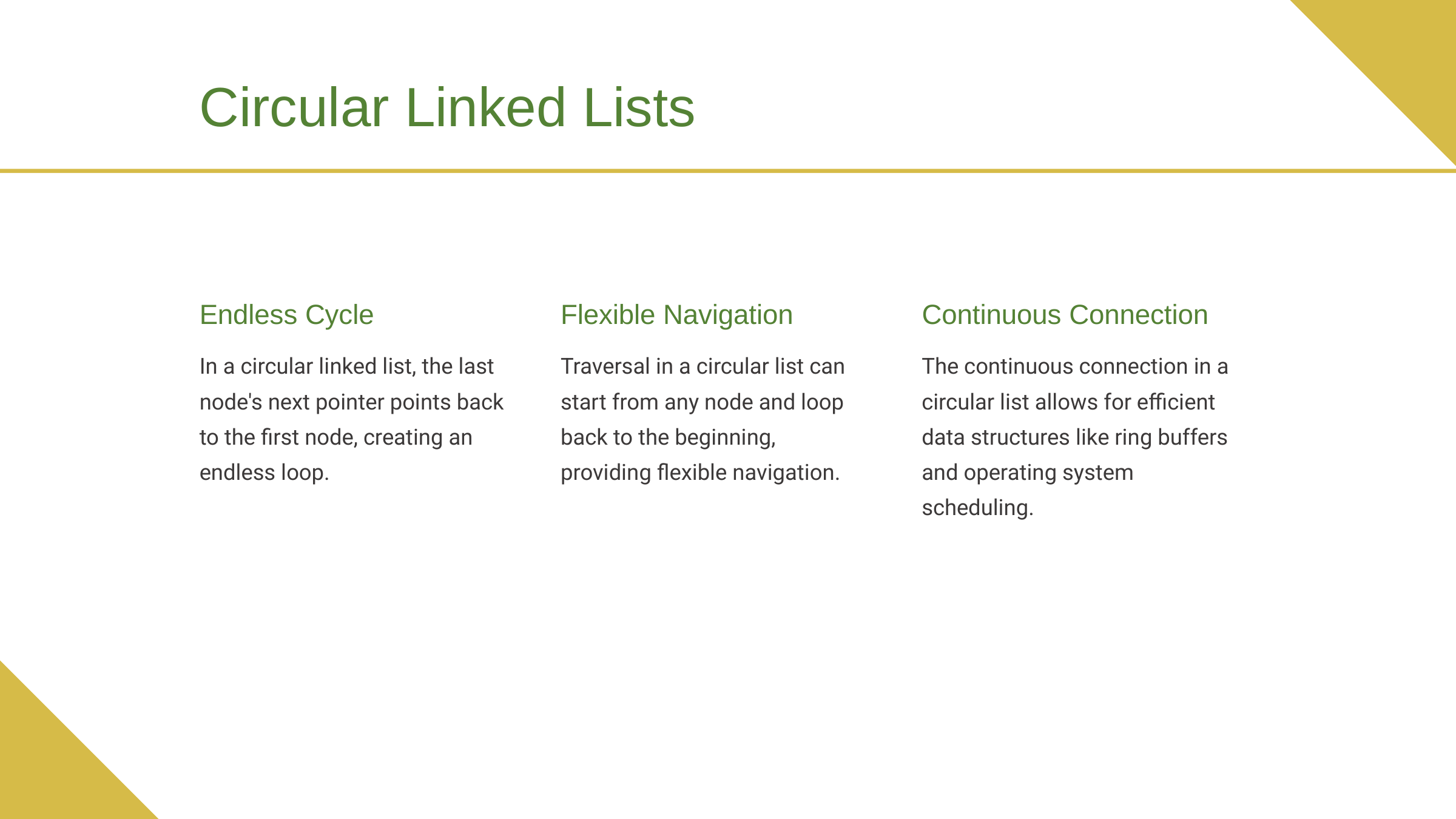

Circular Linked Lists

Endless Cycle
Flexible Navigation
Continuous Connection
In a circular linked list, the last node's next pointer points back to the first node, creating an endless loop.
Traversal in a circular list can start from any node and loop back to the beginning, providing flexible navigation.
The continuous connection in a circular list allows for efficient data structures like ring buffers and operating system scheduling.